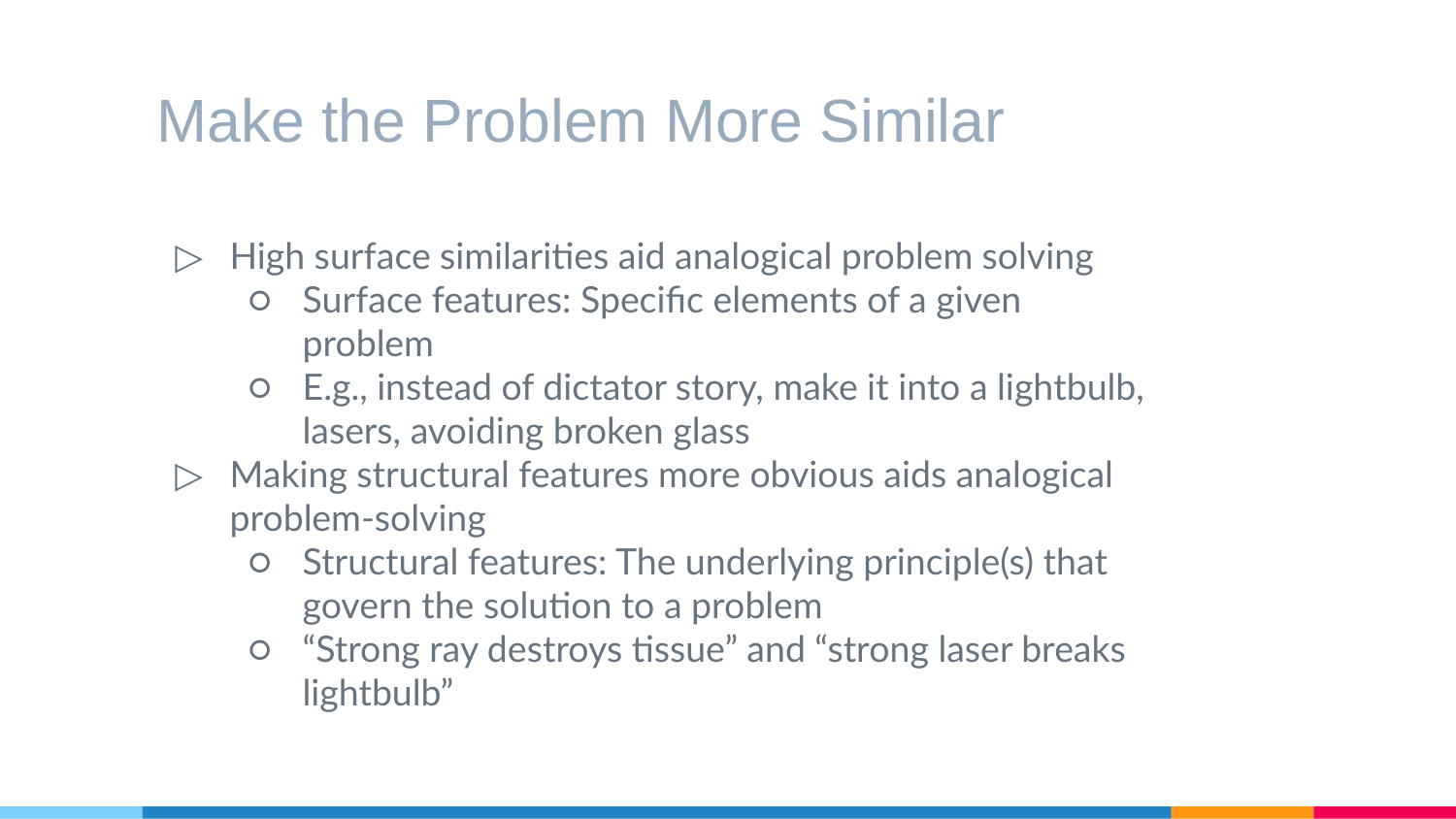

# Make the Problem More Similar
High surface similarities aid analogical problem solving
Surface features: Specific elements of a given problem
E.g., instead of dictator story, make it into a lightbulb, lasers, avoiding broken glass
Making structural features more obvious aids analogical problem-solving
Structural features: The underlying principle(s) that govern the solution to a problem
“Strong ray destroys tissue” and “strong laser breaks lightbulb”